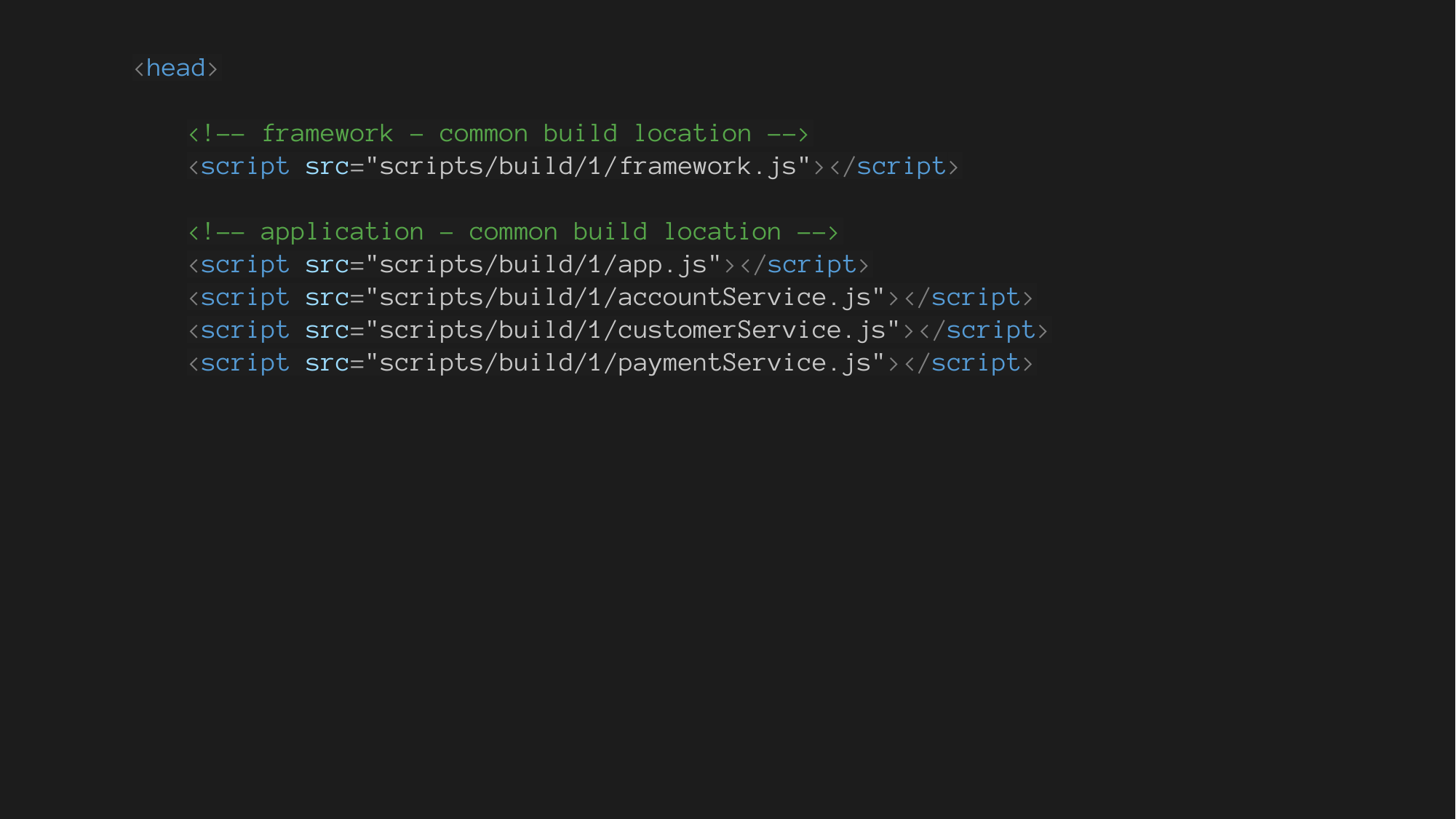

<head>

<!-- framework - common build location -->
<script src="scripts/build/1/framework.js"></script>

<!-- application - common build location -->
<script src="scripts/build/1/app.js"></script>
<script src="scripts/build/1/accountService.js"></script>
<script src="scripts/build/1/customerService.js"></script>
<script src="scripts/build/1/paymentService.js"></script>